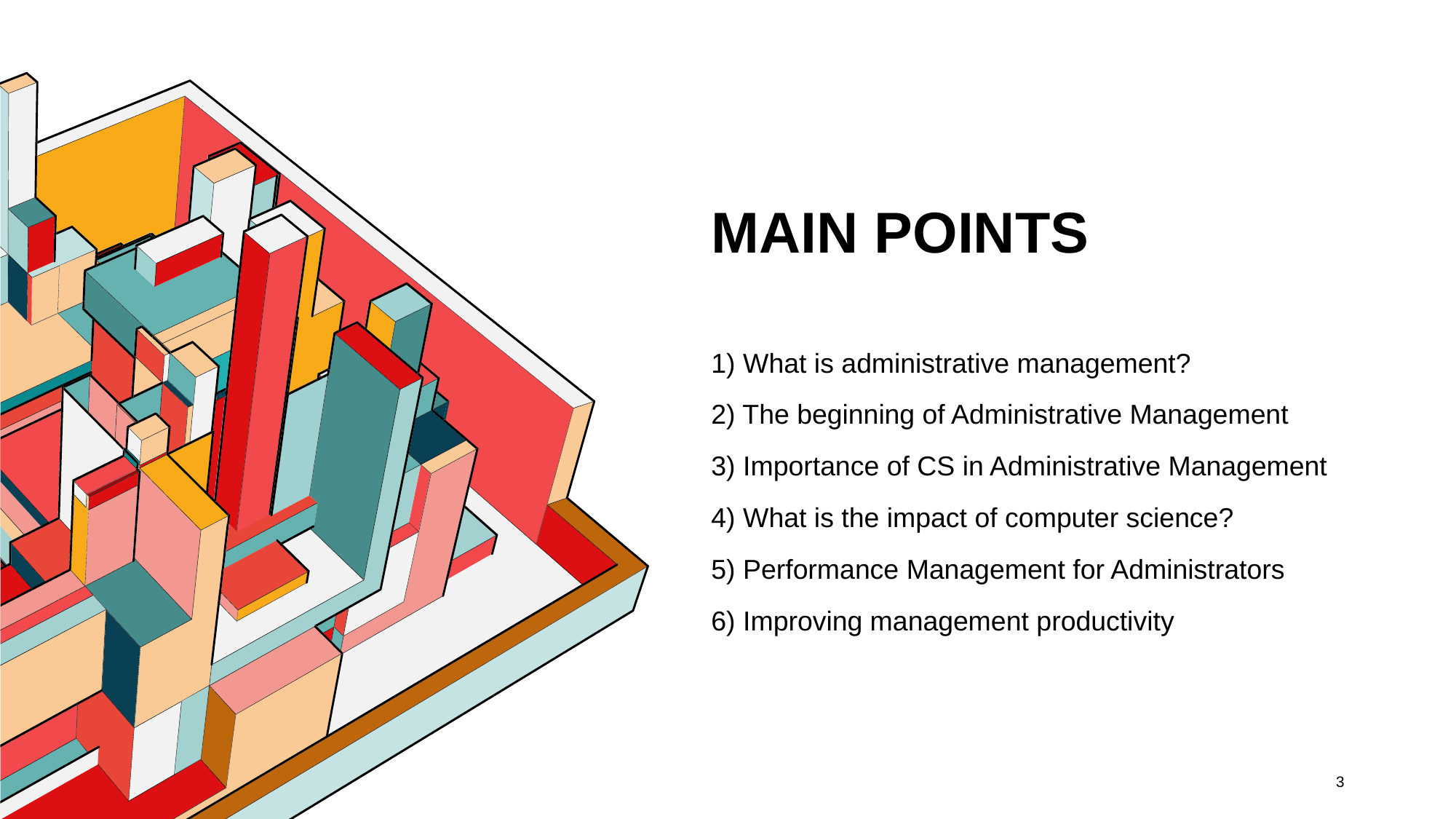

# Main points
1) What is administrative management?
2) The beginning of Administrative Management
3) Importance of CS in Administrative Management
4) What is the impact of computer science?
5) Performance Management for Administrators
6) Improving management productivity
3